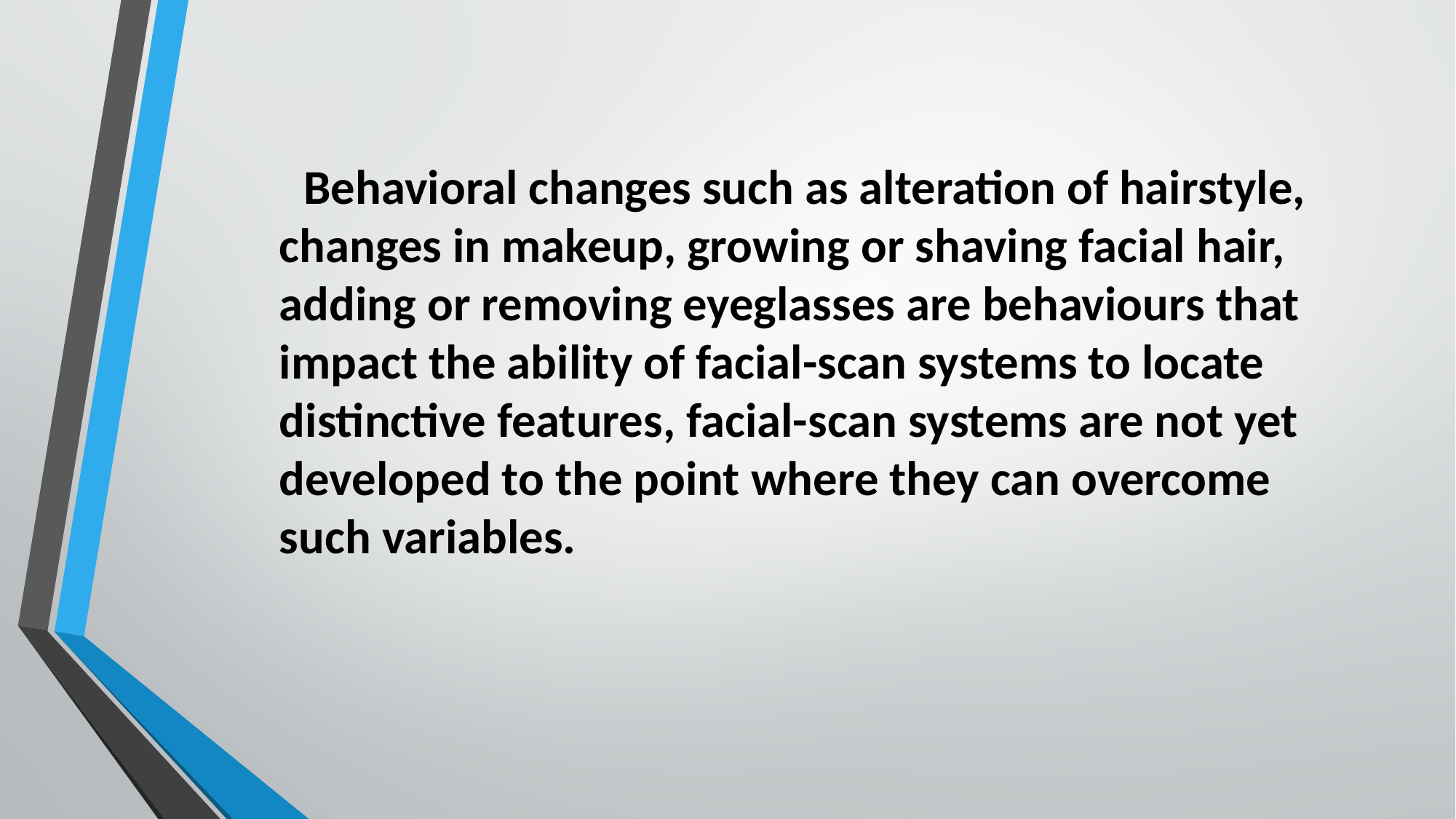

Behavioral changes such as alteration of hairstyle,
changes in makeup, growing or shaving facial hair,
adding or removing eyeglasses are behaviours that
impact the ability of facial-scan systems to locate
distinctive features, facial-scan systems are not yet
developed to the point where they can overcome
such variables.